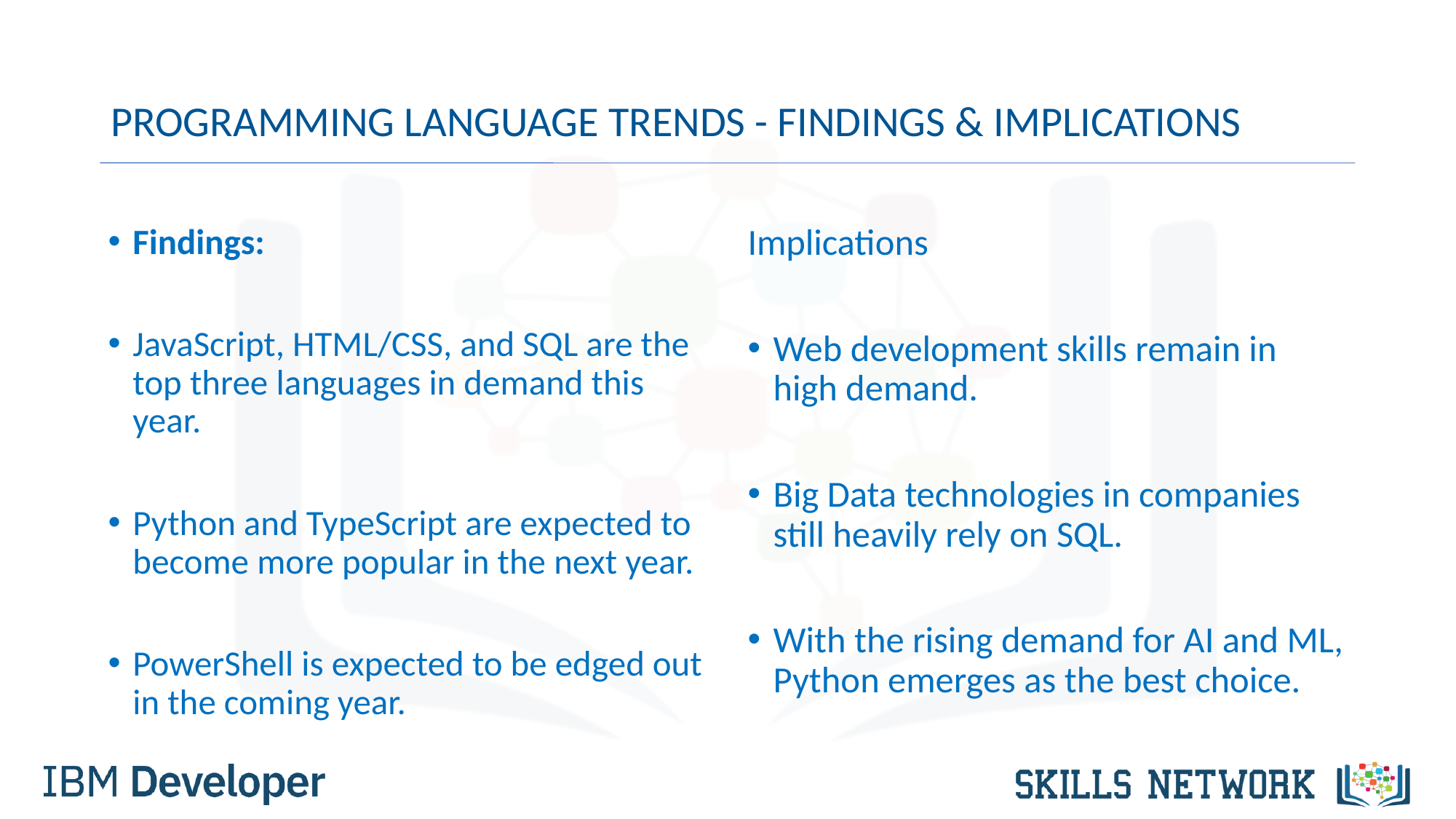

# PROGRAMMING LANGUAGE TRENDS - FINDINGS & IMPLICATIONS
Findings:

JavaScript, HTML/CSS, and SQL are the top three languages in demand this year.

Python and TypeScript are expected to become more popular in the next year.

PowerShell is expected to be edged out in the coming year.
Implications

Web development skills remain in high demand.

Big Data technologies in companies still heavily rely on SQL.

With the rising demand for AI and ML, Python emerges as the best choice.